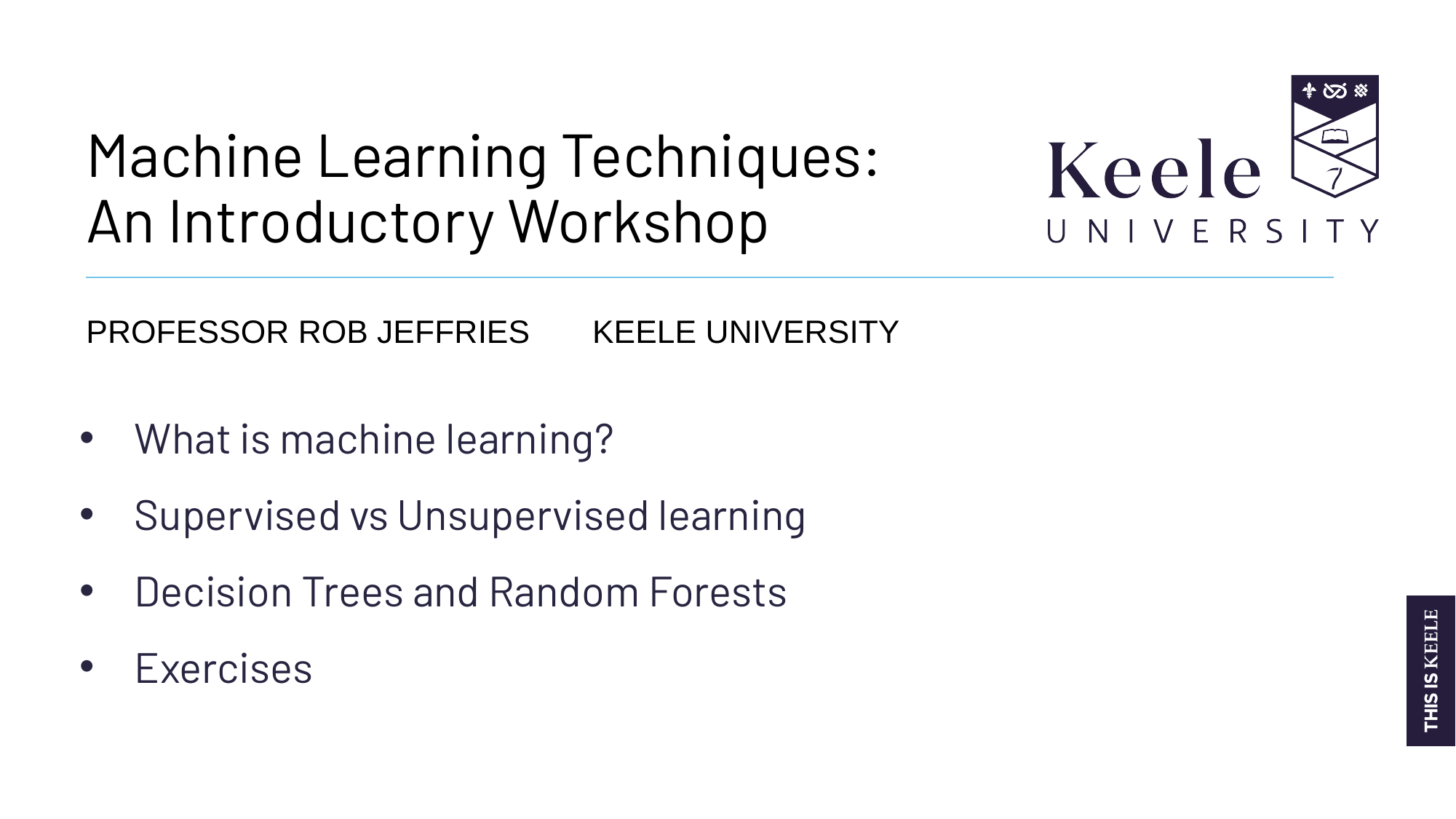

# Machine Learning Techniques: An Introductory Workshop
Professor rob Jeffries       keele university
What is machine learning?
Supervised vs Unsupervised learning
Decision Trees and Random Forests
Exercises